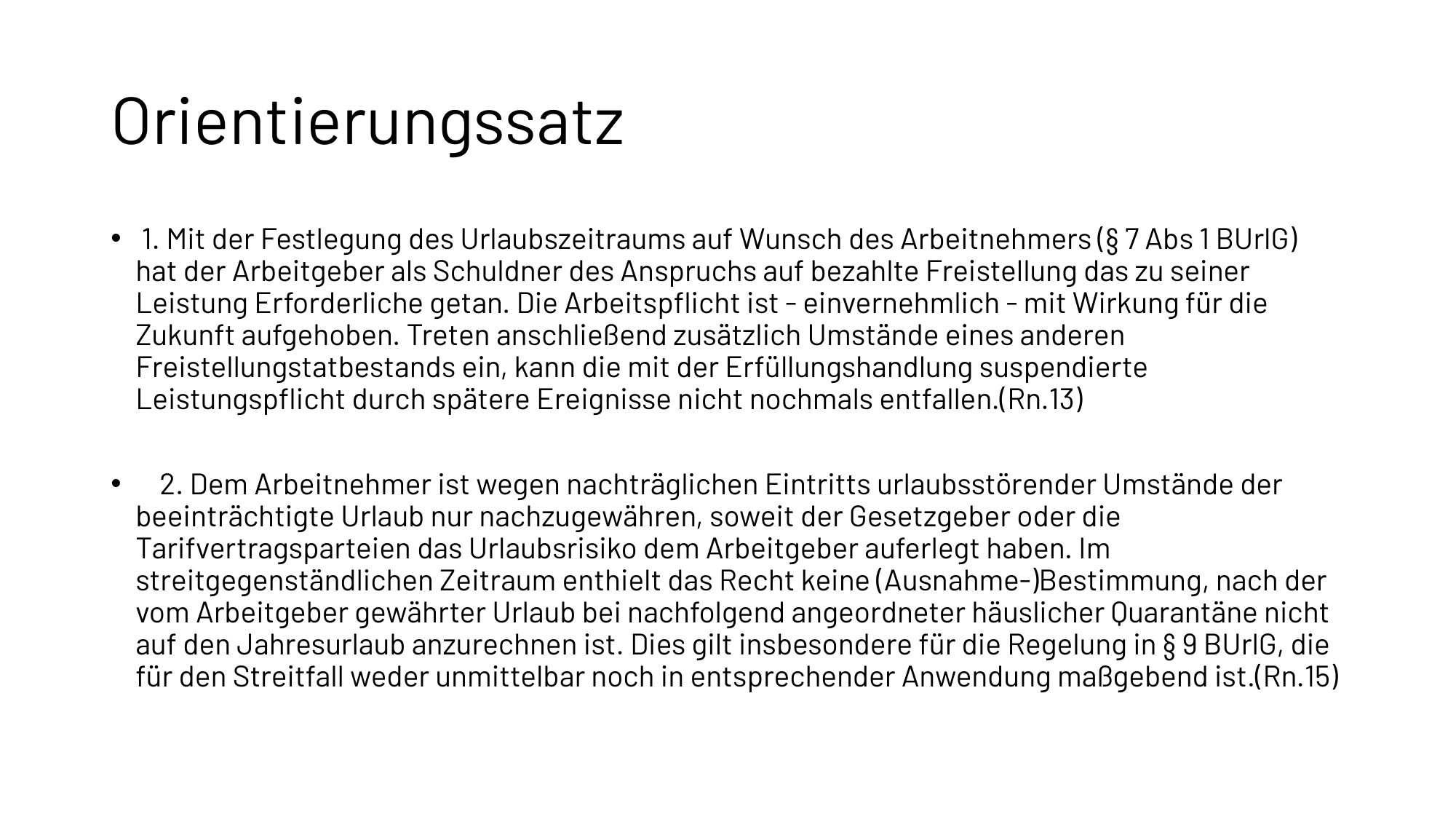

# Orientierungssatz
 1. Mit der Festlegung des Urlaubszeitraums auf Wunsch des Arbeitnehmers (§ 7 Abs 1 BUrlG) hat der Arbeitgeber als Schuldner des Anspruchs auf bezahlte Freistellung das zu seiner Leistung Erforderliche getan. Die Arbeitspflicht ist - einvernehmlich - mit Wirkung für die Zukunft aufgehoben. Treten anschließend zusätzlich Umstände eines anderen Freistellungstatbestands ein, kann die mit der Erfüllungshandlung suspendierte Leistungspflicht durch spätere Ereignisse nicht nochmals entfallen.(Rn.13)

    2. Dem Arbeitnehmer ist wegen nachträglichen Eintritts urlaubsstörender Umstände der beeinträchtigte Urlaub nur nachzugewähren, soweit der Gesetzgeber oder die Tarifvertragsparteien das Urlaubsrisiko dem Arbeitgeber auferlegt haben. Im streitgegenständlichen Zeitraum enthielt das Recht keine (Ausnahme-)Bestimmung, nach der vom Arbeitgeber gewährter Urlaub bei nachfolgend angeordneter häuslicher Quarantäne nicht auf den Jahresurlaub anzurechnen ist. Dies gilt insbesondere für die Regelung in § 9 BUrlG, die für den Streitfall weder unmittelbar noch in entsprechender Anwendung maßgebend ist.(Rn.15)